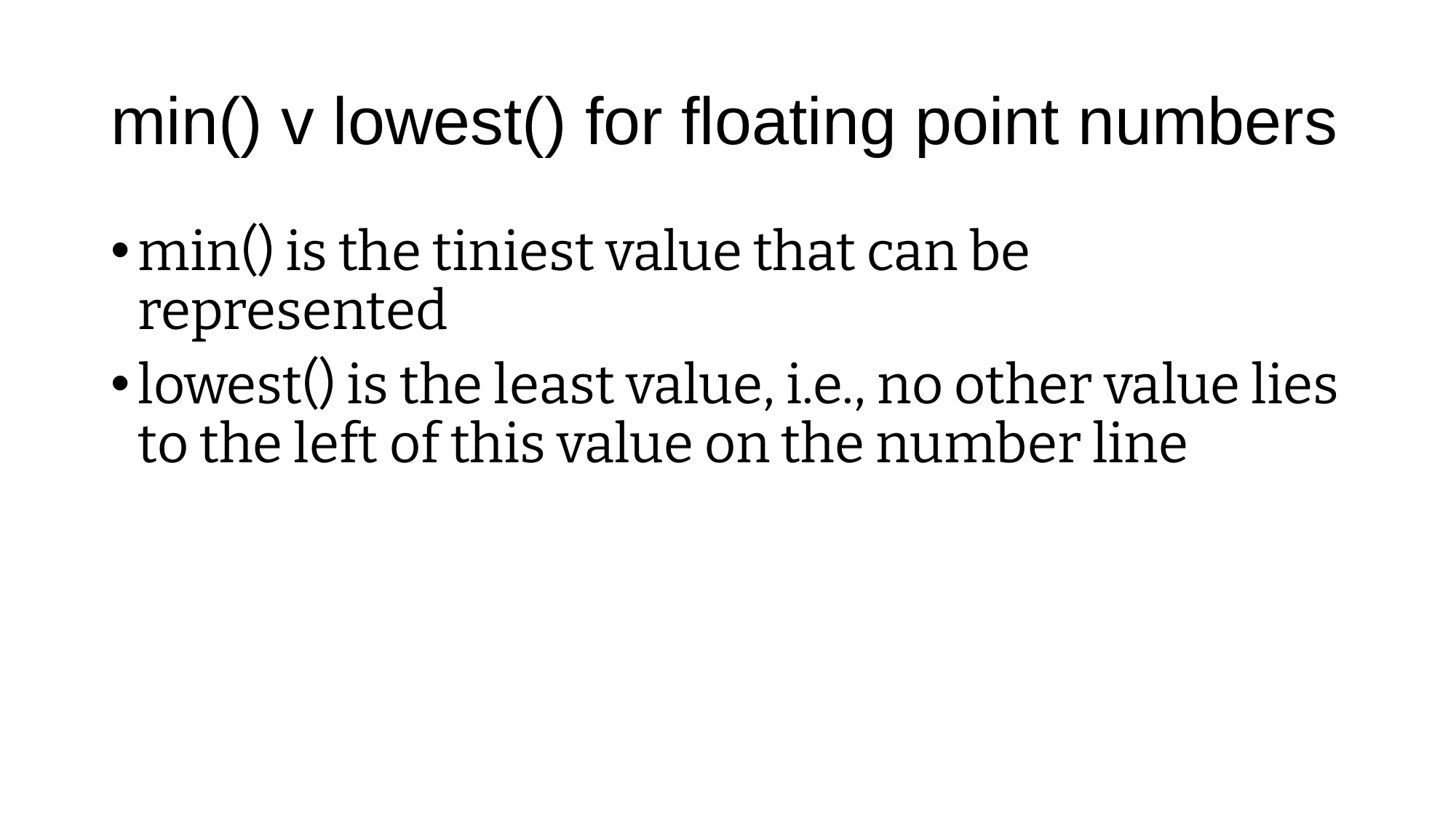

# min() v lowest() for floating point numbers
min() is the tiniest value that can be represented
lowest() is the least value, i.e., no other value lies to the left of this value on the number line